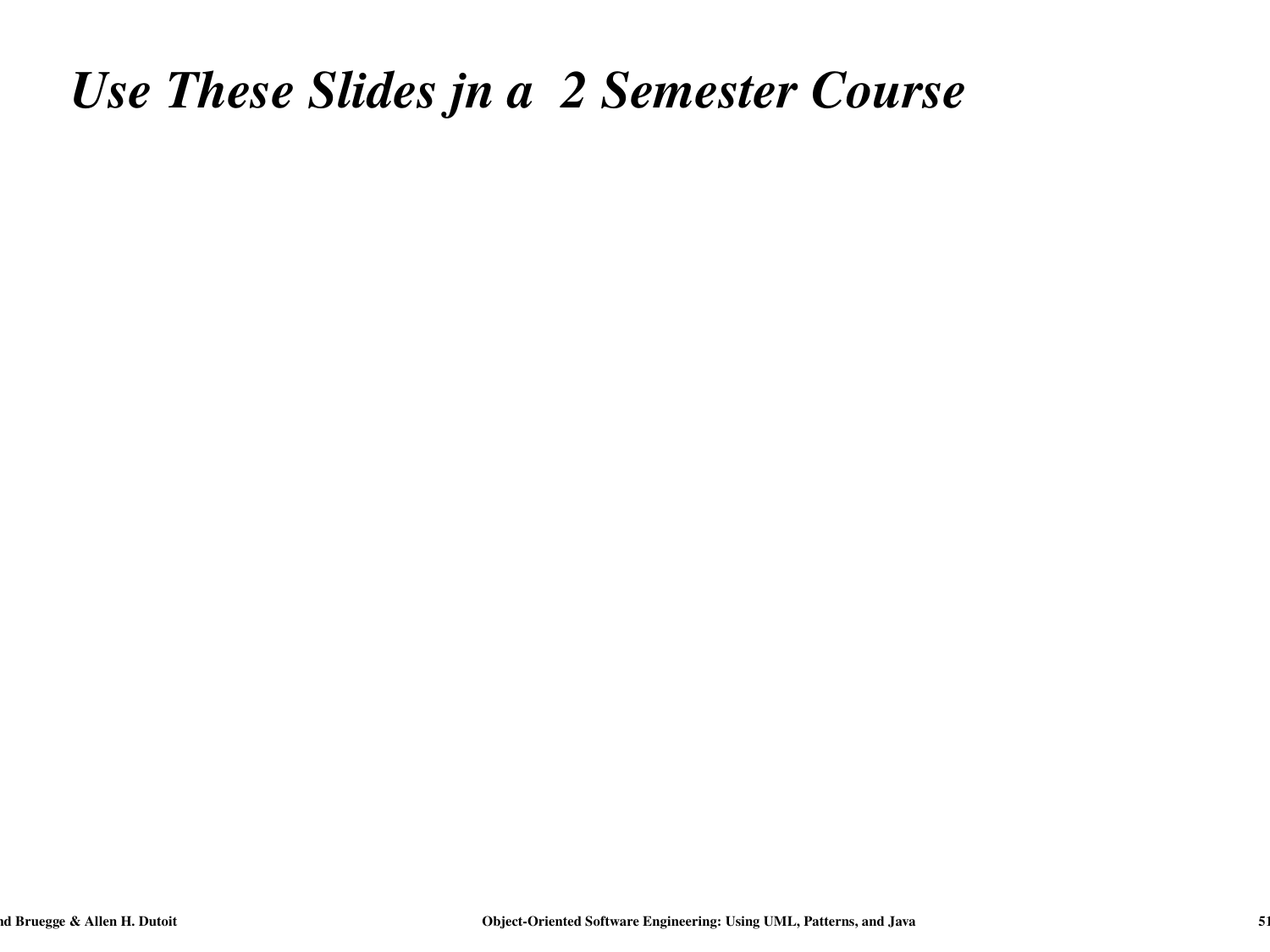

# Use These Slides jn a  2 Semester Course